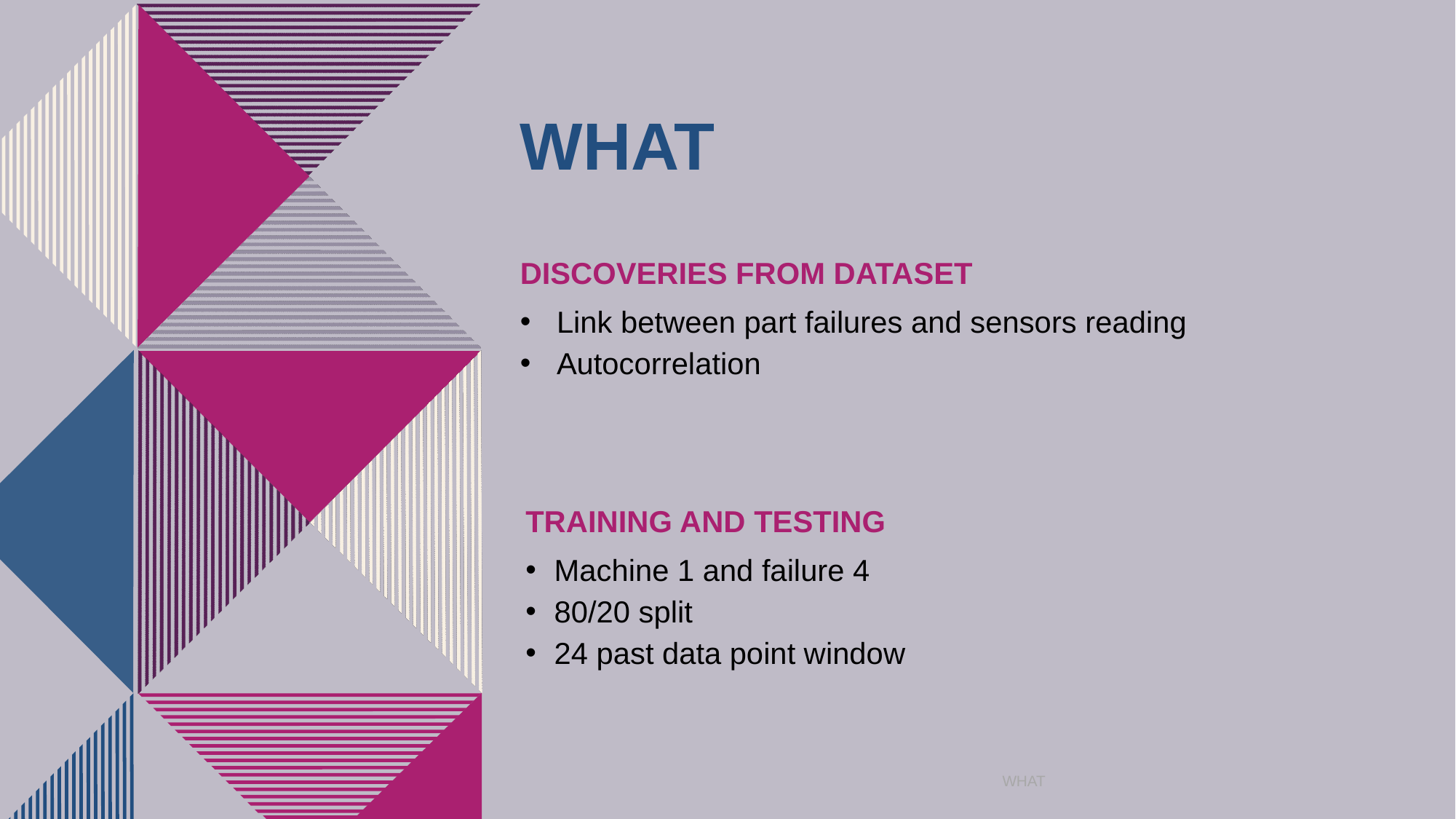

# what
Discoveries from dataset

Link between part failures and sensors reading
Autocorrelation

training and testing

Machine 1 and failure 4
80/20 split
24 past data point window

WHAT
4